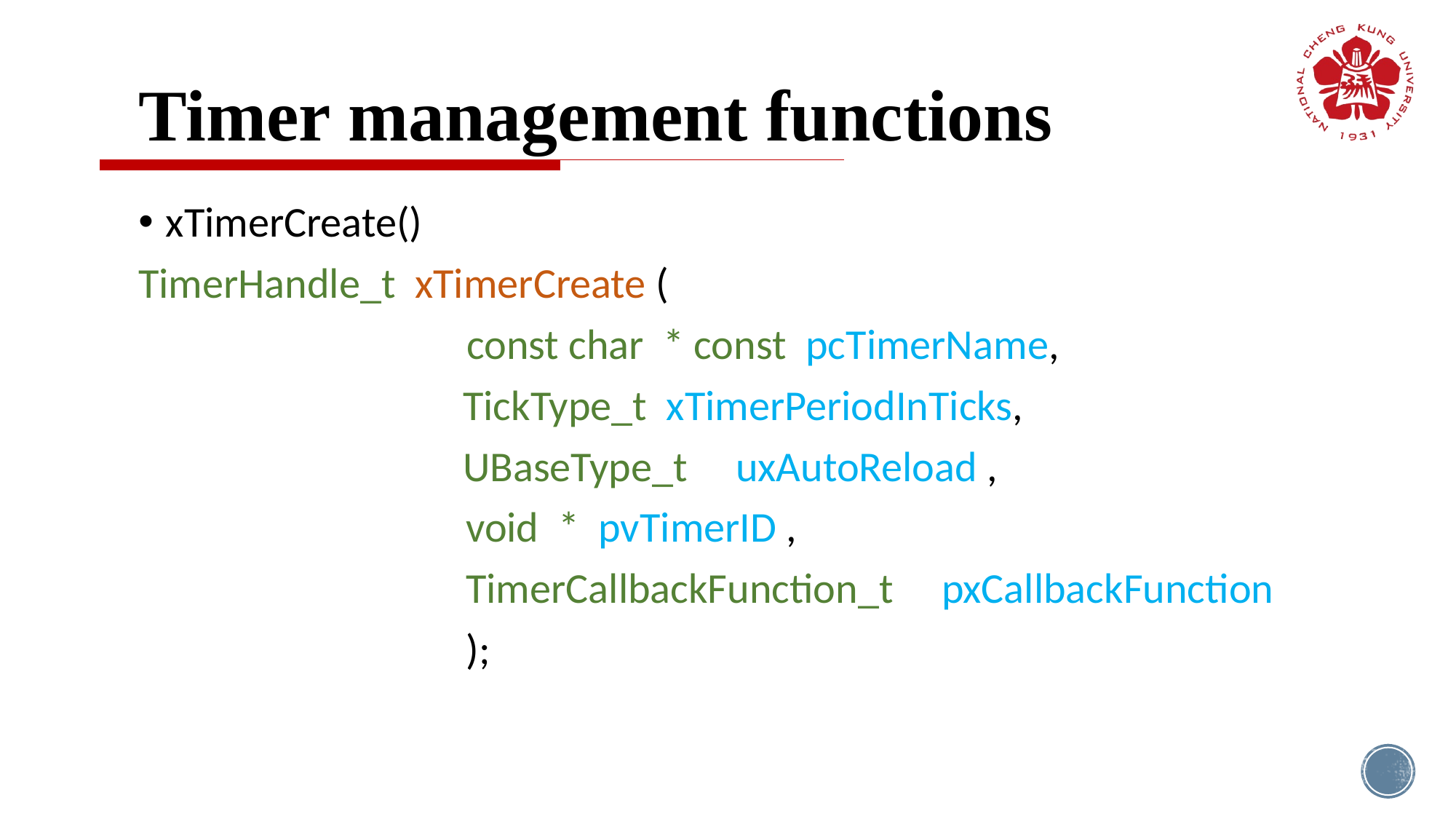

# Timer management functions
xTimerCreate()
TimerHandle_t  xTimerCreate (
                                  const char  * const  pcTimerName,
		           TickType_t  xTimerPeriodInTicks,
 		           UBaseType_t     uxAutoReload ,
			void  *  pvTimerID ,
			TimerCallbackFunction_t     pxCallbackFunction
	    		);